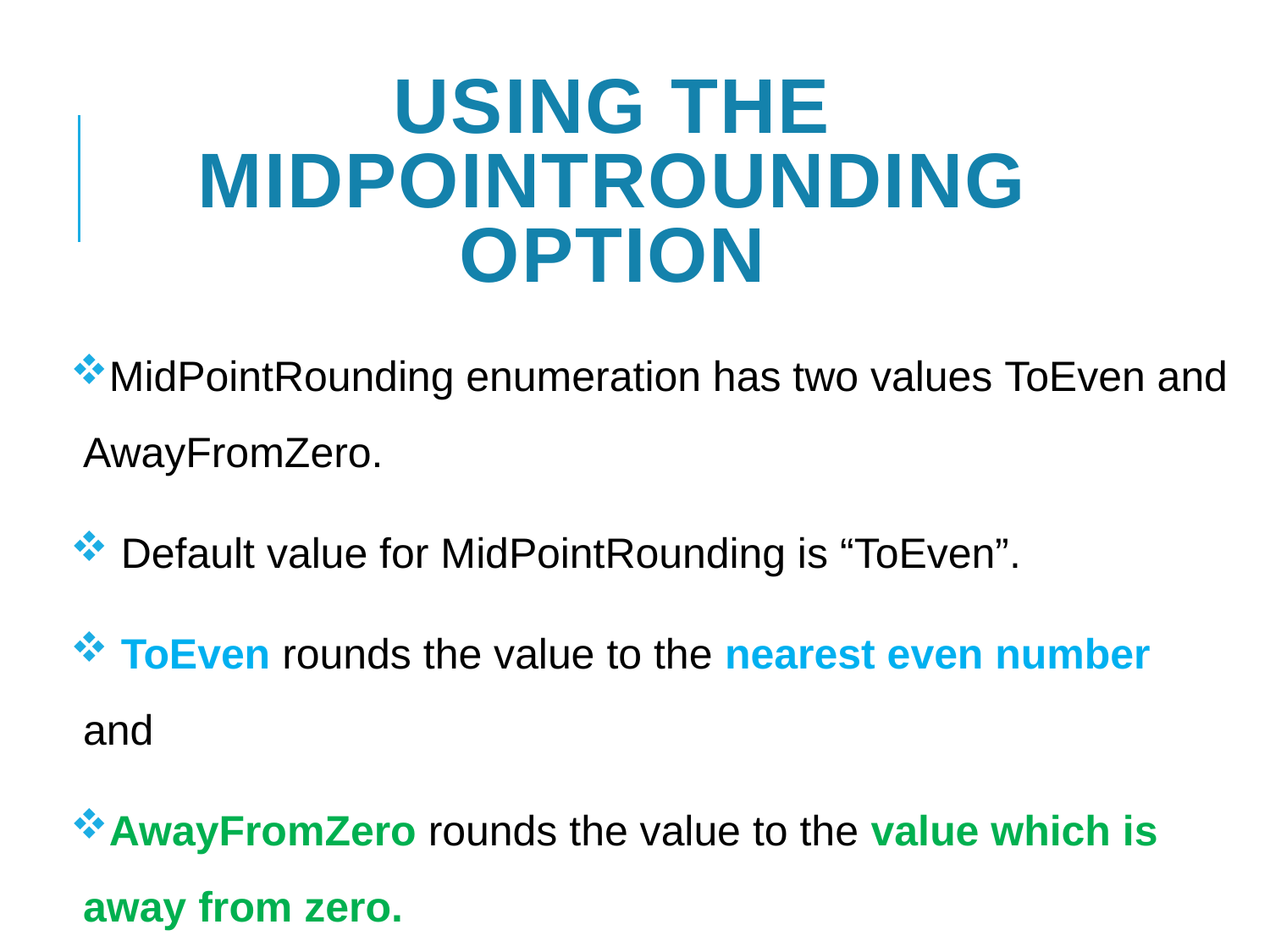

# Using the midpointrounding option
MidPointRounding enumeration has two values ToEven and AwayFromZero.
 Default value for MidPointRounding is “ToEven”.
 ToEven rounds the value to the nearest even number and
AwayFromZero rounds the value to the value which is away from zero.